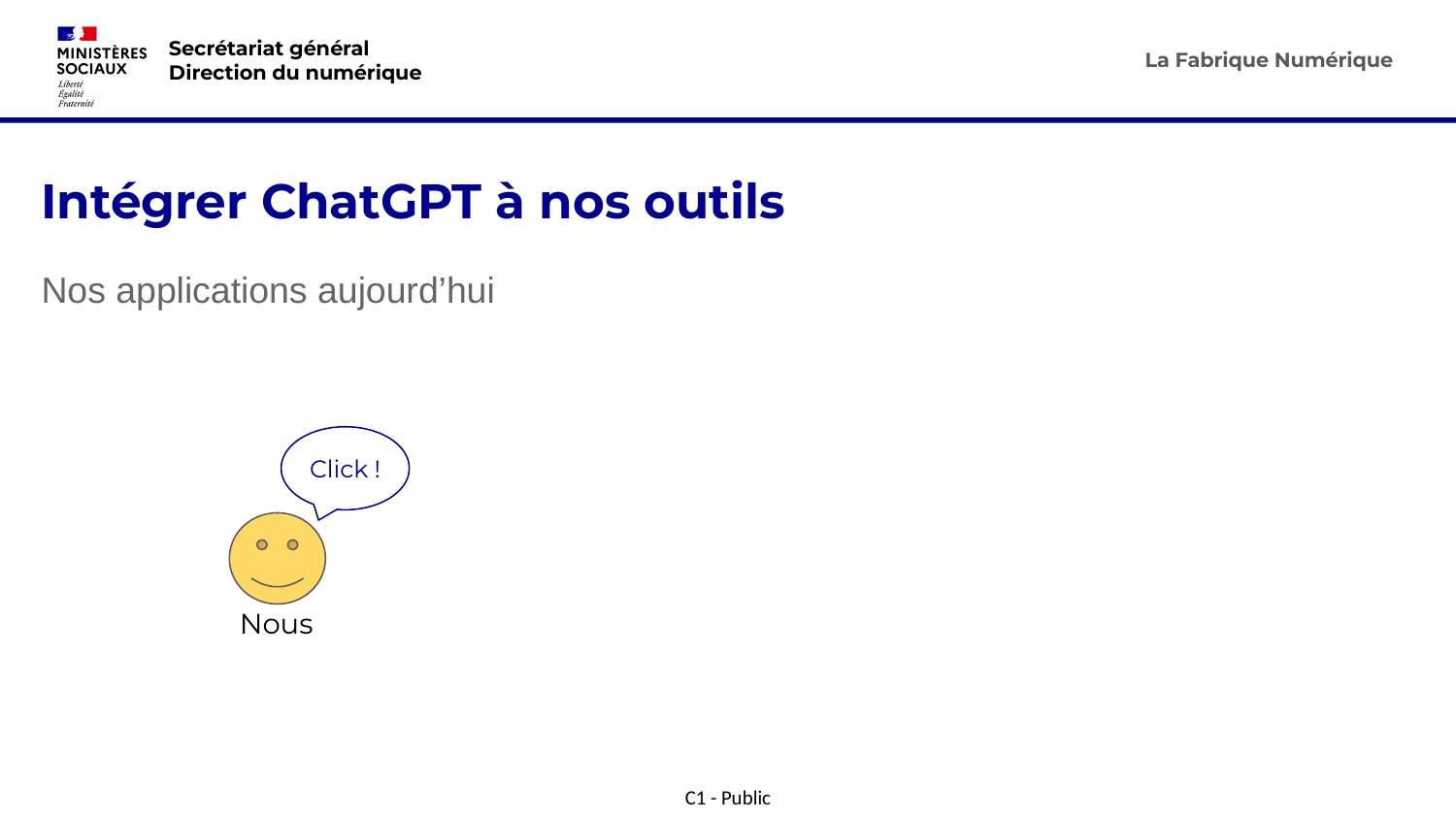

# Intégrer ChatGPT à nos outils
Nos applications aujourd’hui
Click !

Nous